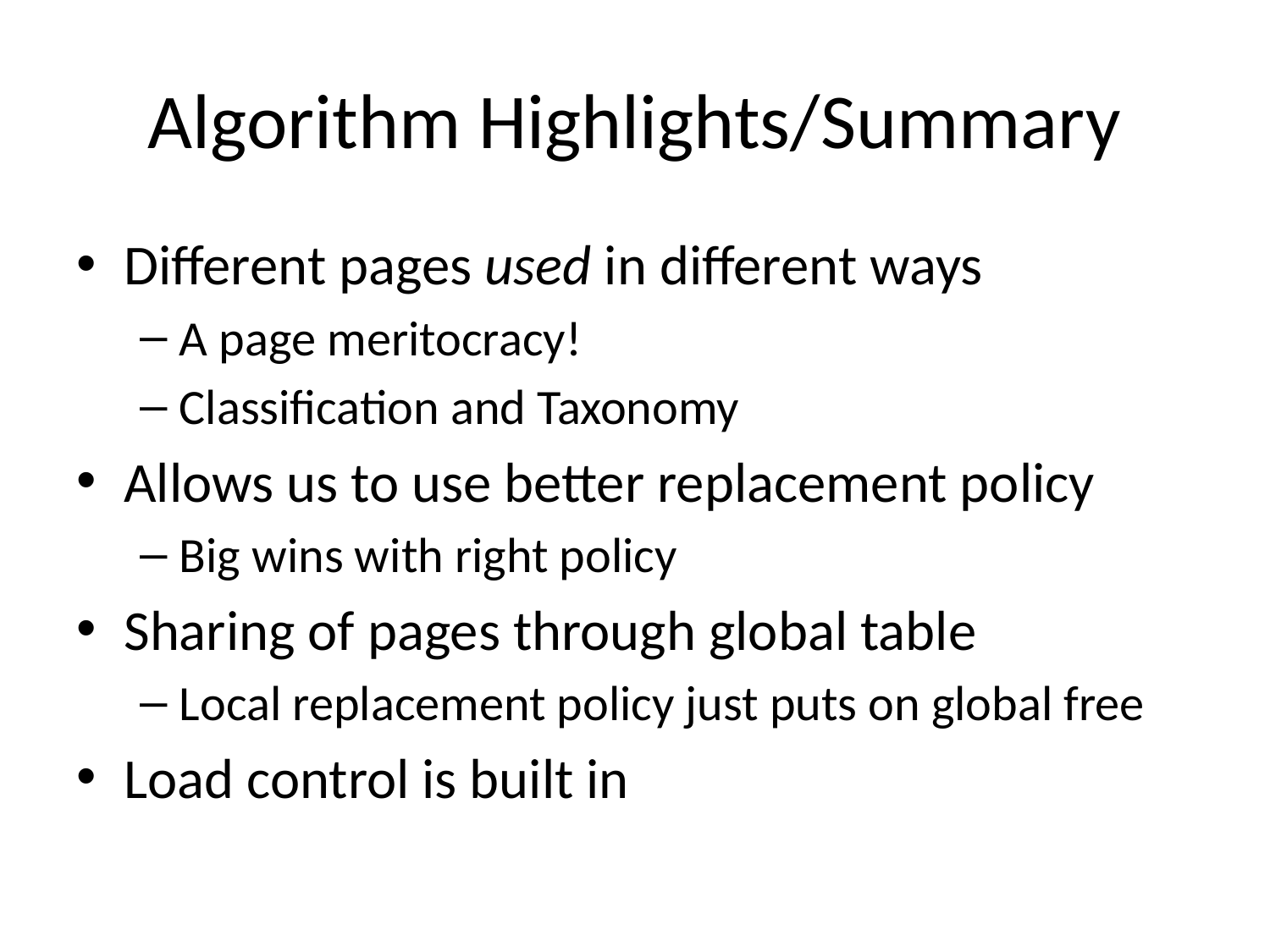

# Algorithm Highlights/Summary
Different pages used in different ways
A page meritocracy!
Classification and Taxonomy
Allows us to use better replacement policy
Big wins with right policy
Sharing of pages through global table
Local replacement policy just puts on global free
Load control is built in